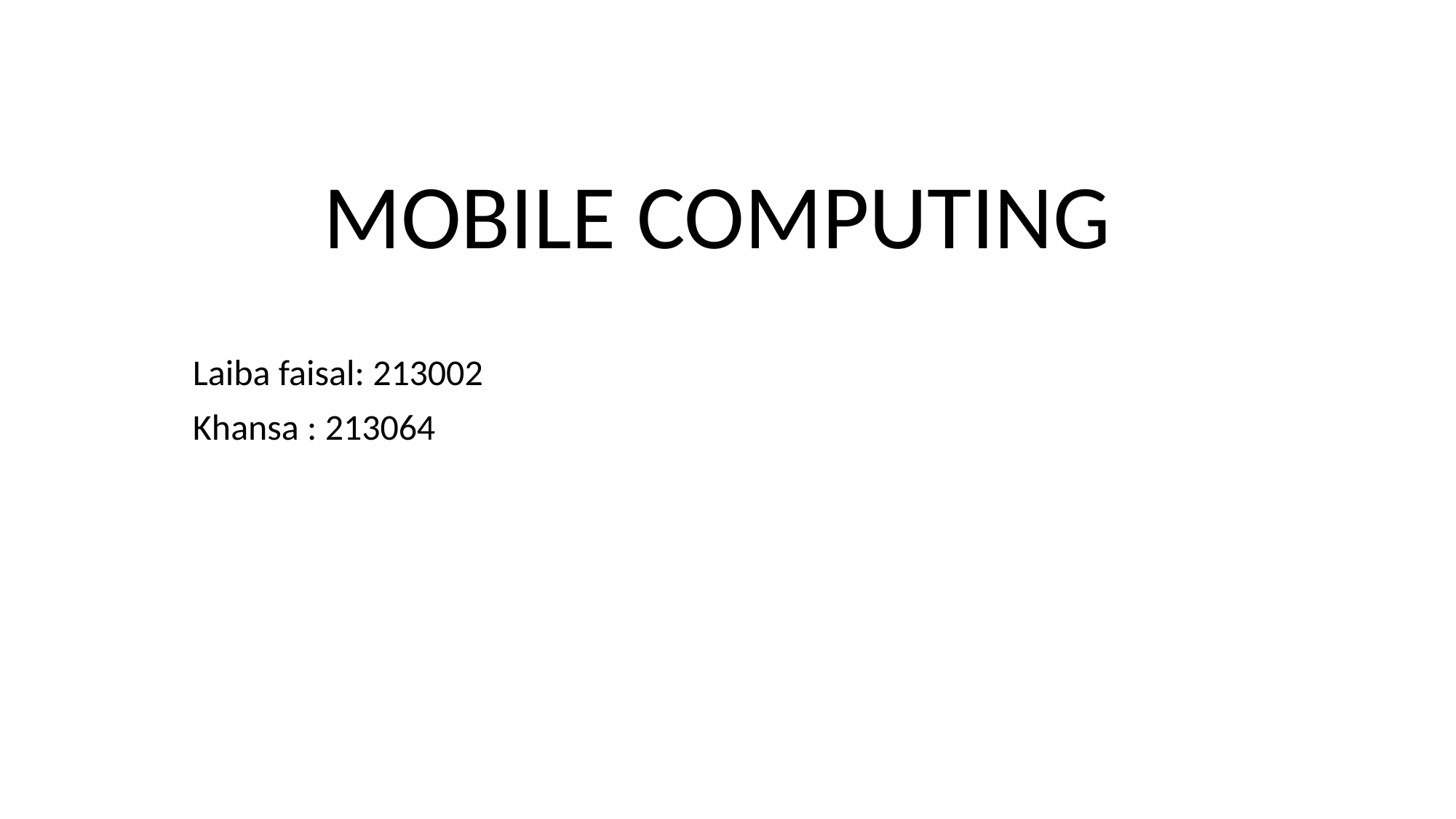

# MOBILE COMPUTING
Laiba faisal: 213002
Khansa : 213064